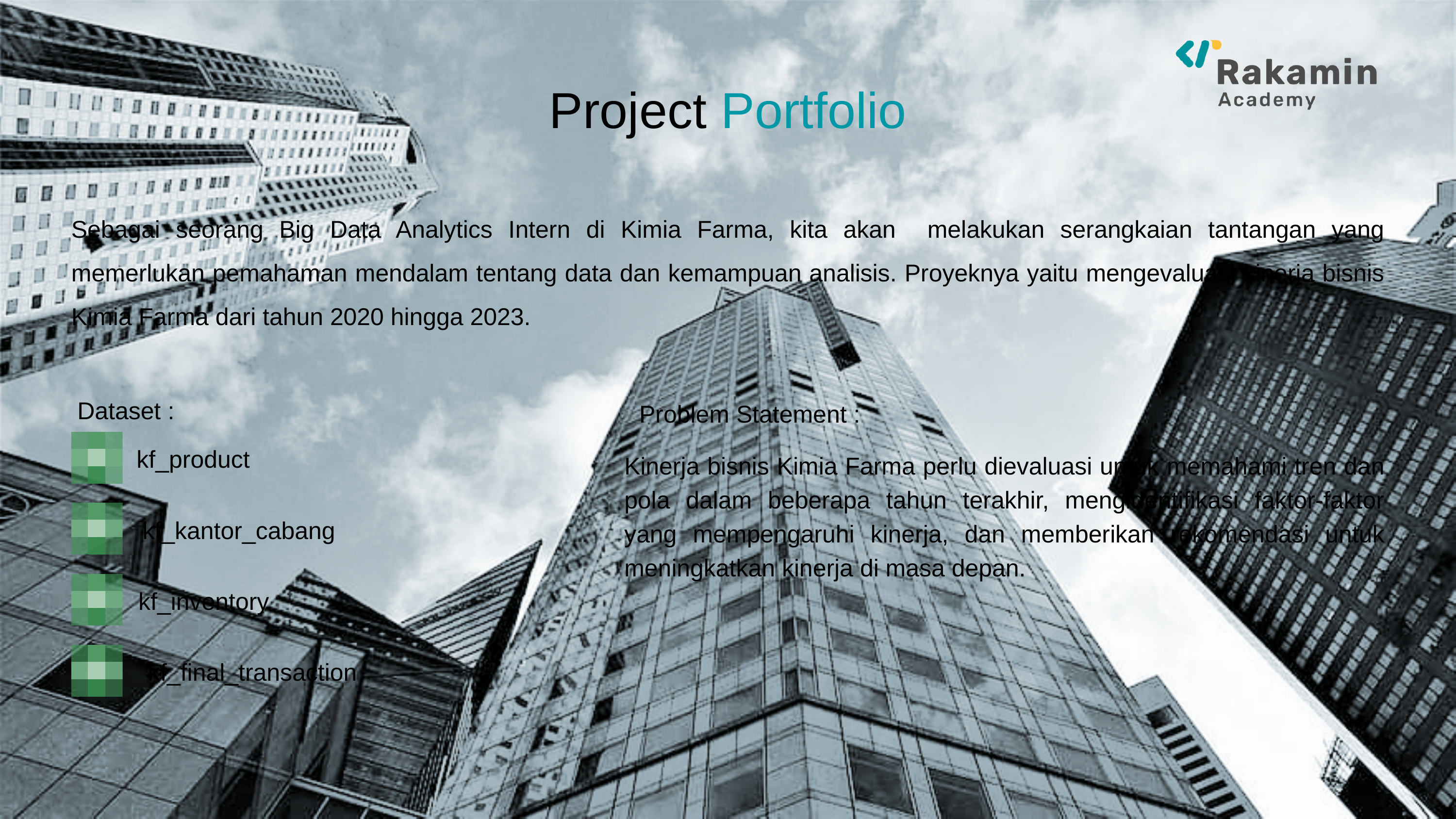

Project Portfolio

Sebagai seorang Big Data Analytics Intern di Kimia Farma, kita akan  melakukan serangkaian tantangan yang memerlukan pemahaman mendalam tentang data dan kemampuan analisis. Proyeknya yaitu mengevaluasi kinerja bisnis Kimia Farma dari tahun 2020 hingga 2023.

Dataset :
Problem Statement :

kf_product
Kinerja bisnis Kimia Farma perlu dievaluasi untuk memahami tren dan pola dalam beberapa tahun terakhir, mengidentifikasi faktor-faktor yang mempengaruhi kinerja, dan memberikan rekomendasi untuk meningkatkan kinerja di masa depan.

kf_kantor_cabang

kf_inventory

kf_final_transaction